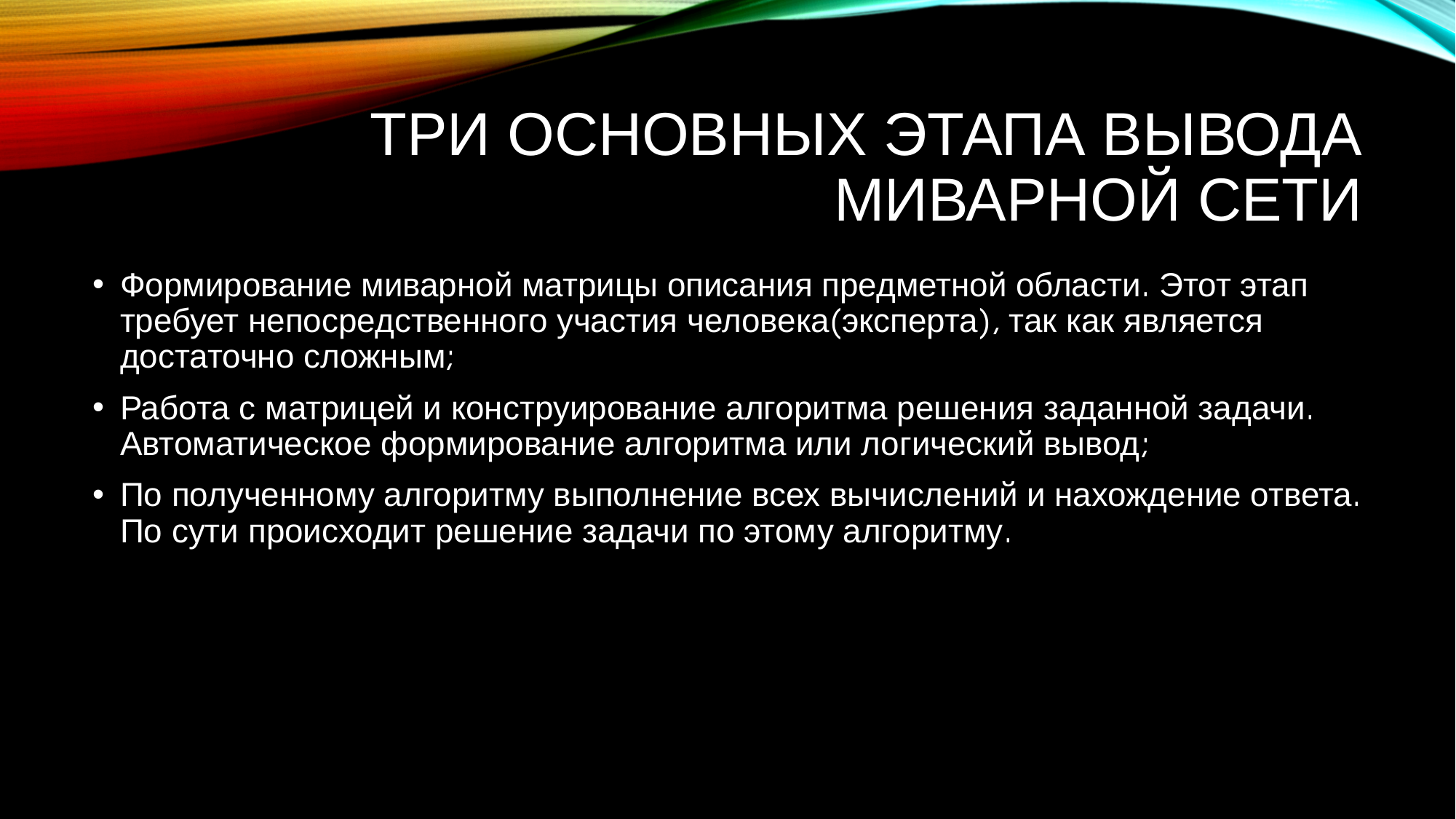

# три основных этапа Вывода миварной сети
Формирование миварной матрицы описания предметной области. Этот этап требует непосредственного участия человека(эксперта), так как является достаточно сложным;
Работа с матрицей и конструирование алгоритма решения заданной задачи. Автоматическое формирование алгоритма или логический вывод;
По полученному алгоритму выполнение всех вычислений и нахождение ответа. По сути происходит решение задачи по этому алгоритму.